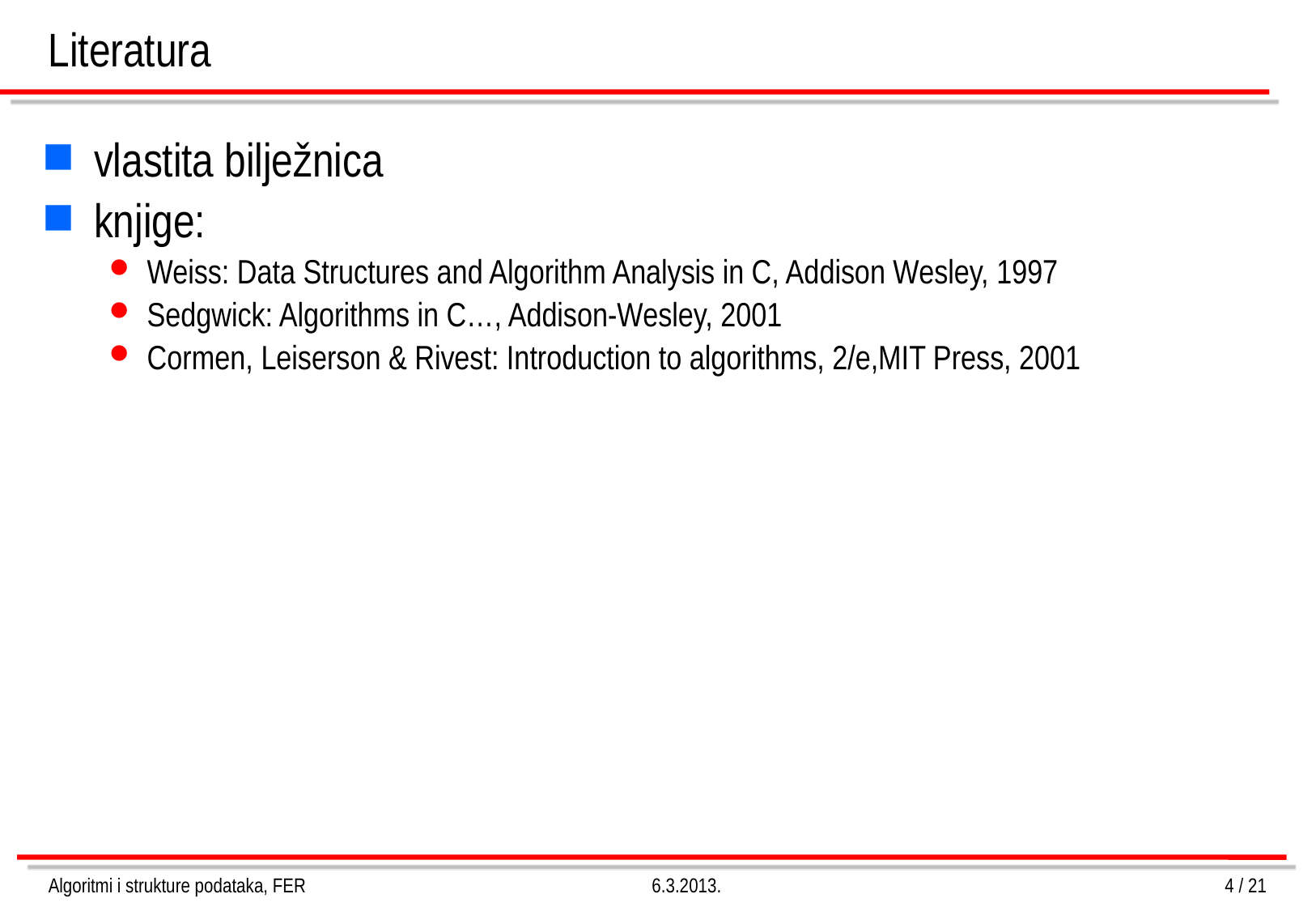

# Literatura
vlastita bilježnica
knjige:
Weiss: Data Structures and Algorithm Analysis in C, Addison Wesley, 1997
Sedgwick: Algorithms in C…, Addison-Wesley, 2001
Cormen, Leiserson & Rivest: Introduction to algorithms, 2/e,MIT Press, 2001

Algoritmi i strukture podataka, FER
6.3.2013.
4 / 21